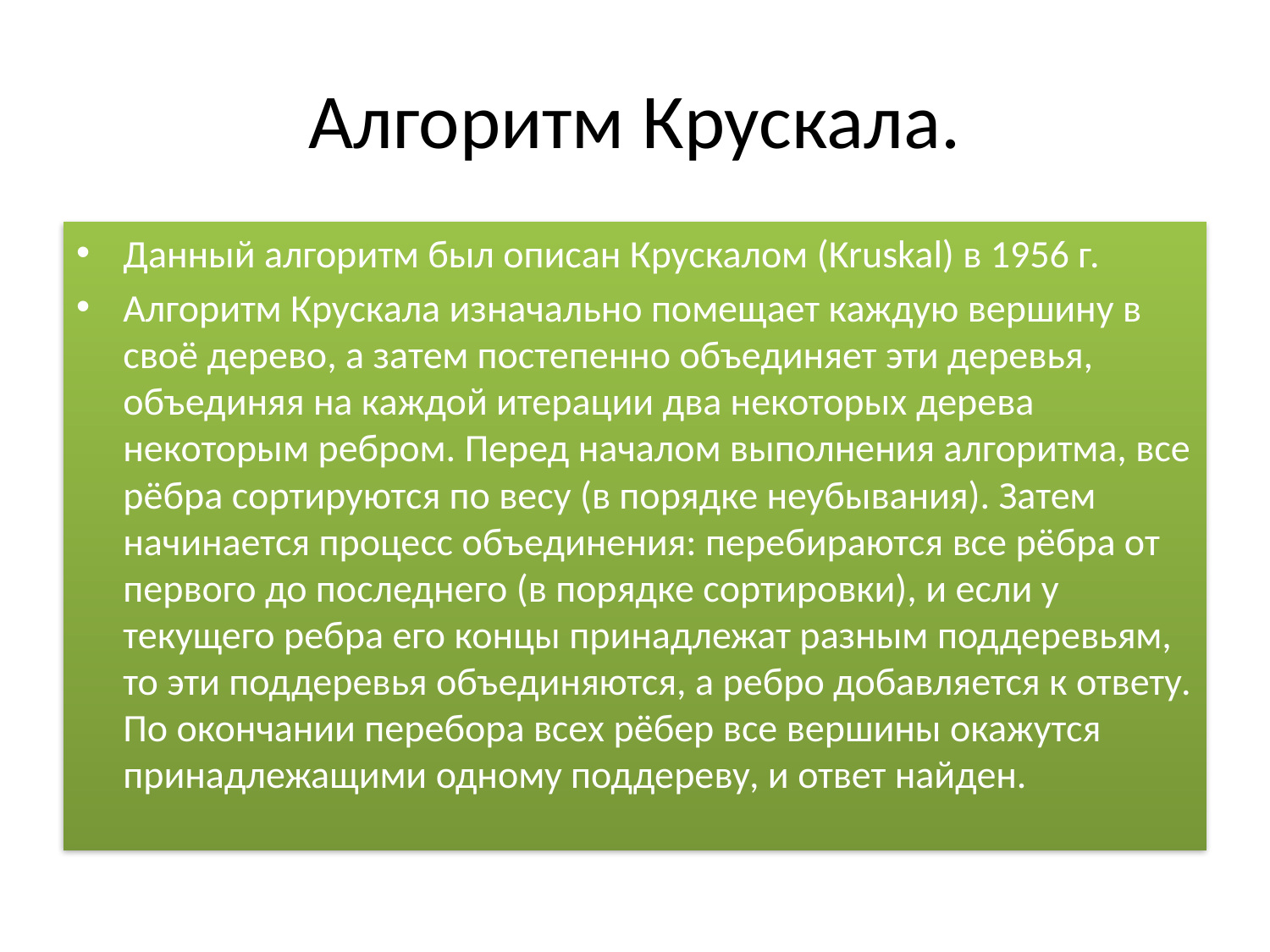

# Алгоритм Крускала.
Данный алгоритм был описан Крускалом (Kruskal) в 1956 г.
Алгоритм Крускала изначально помещает каждую вершину в своё дерево, а затем постепенно объединяет эти деревья, объединяя на каждой итерации два некоторых дерева некоторым ребром. Перед началом выполнения алгоритма, все рёбра сортируются по весу (в порядке неубывания). Затем начинается процесс объединения: перебираются все рёбра от первого до последнего (в порядке сортировки), и если у текущего ребра его концы принадлежат разным поддеревьям, то эти поддеревья объединяются, а ребро добавляется к ответу. По окончании перебора всех рёбер все вершины окажутся принадлежащими одному поддереву, и ответ найден.